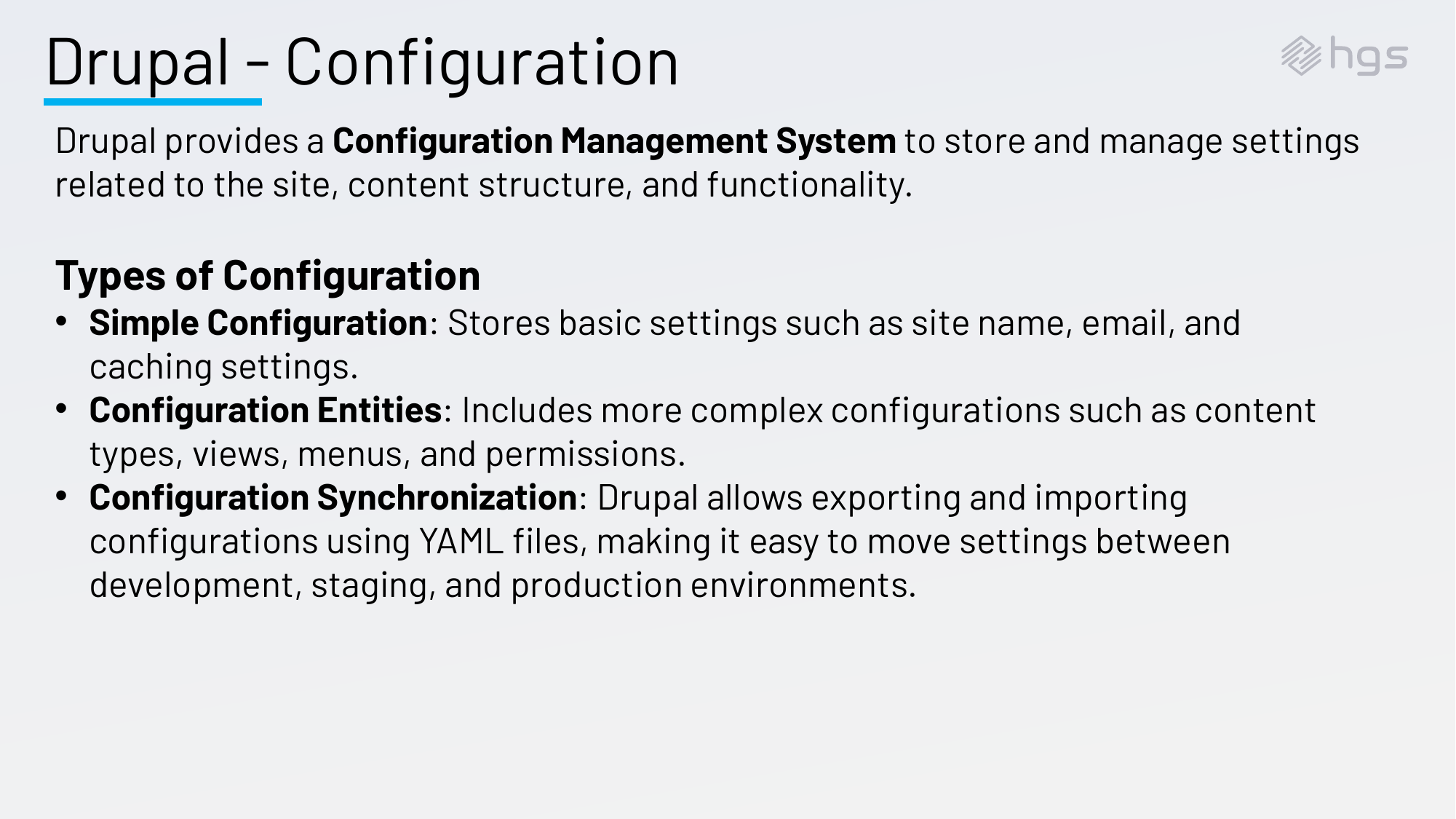

# Drupal - Configuration
Drupal provides a Configuration Management System to store and manage settings related to the site, content structure, and functionality.

Types of Configuration
Simple Configuration: Stores basic settings such as site name, email, and caching settings.
Configuration Entities: Includes more complex configurations such as content types, views, menus, and permissions.
Configuration Synchronization: Drupal allows exporting and importing configurations using YAML files, making it easy to move settings between development, staging, and production environments.